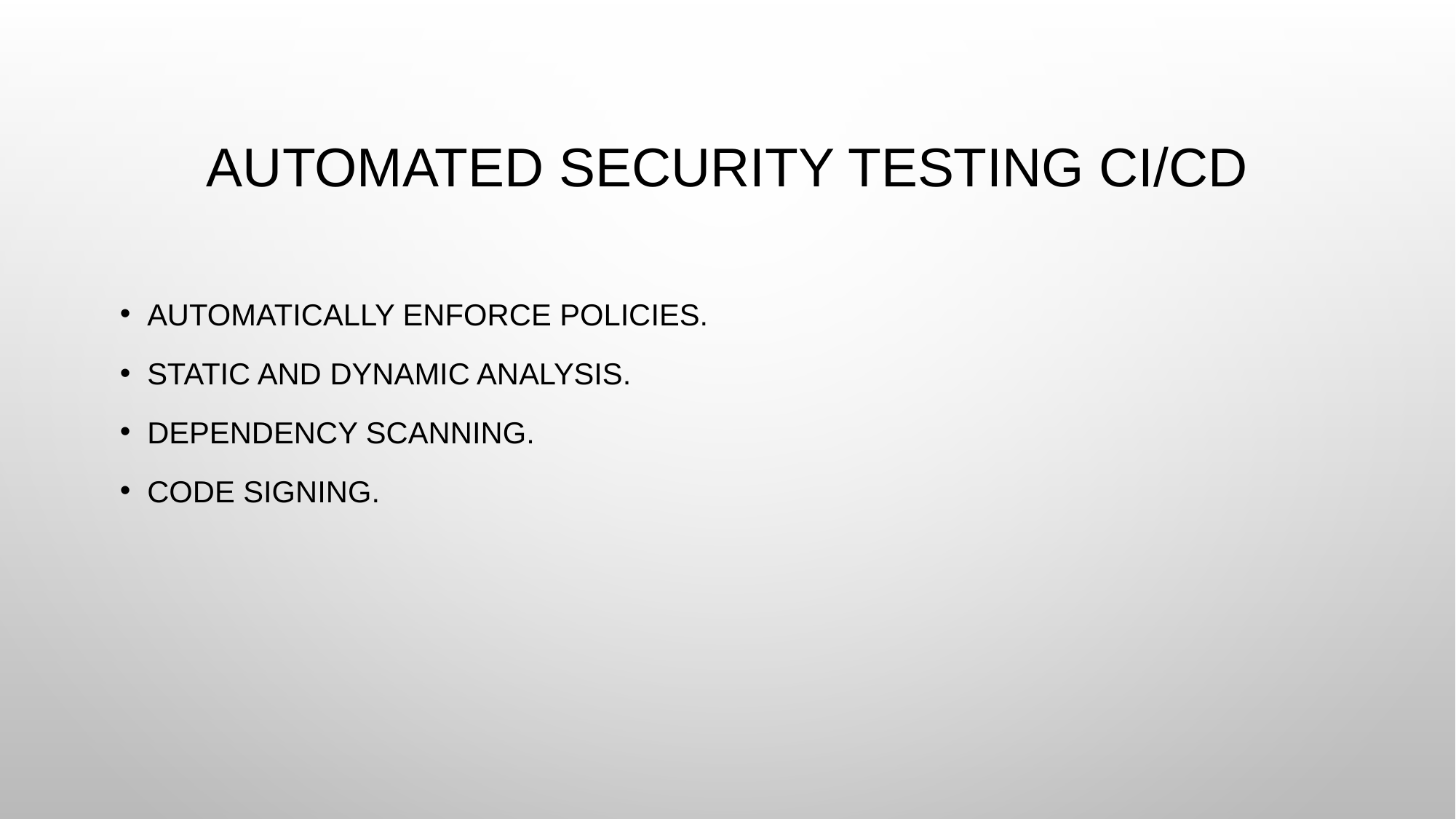

# Automated Security Testing CI/CD
Automatically enforce policies.
Static and Dynamic Analysis.
Dependency Scanning.
Code Signing.